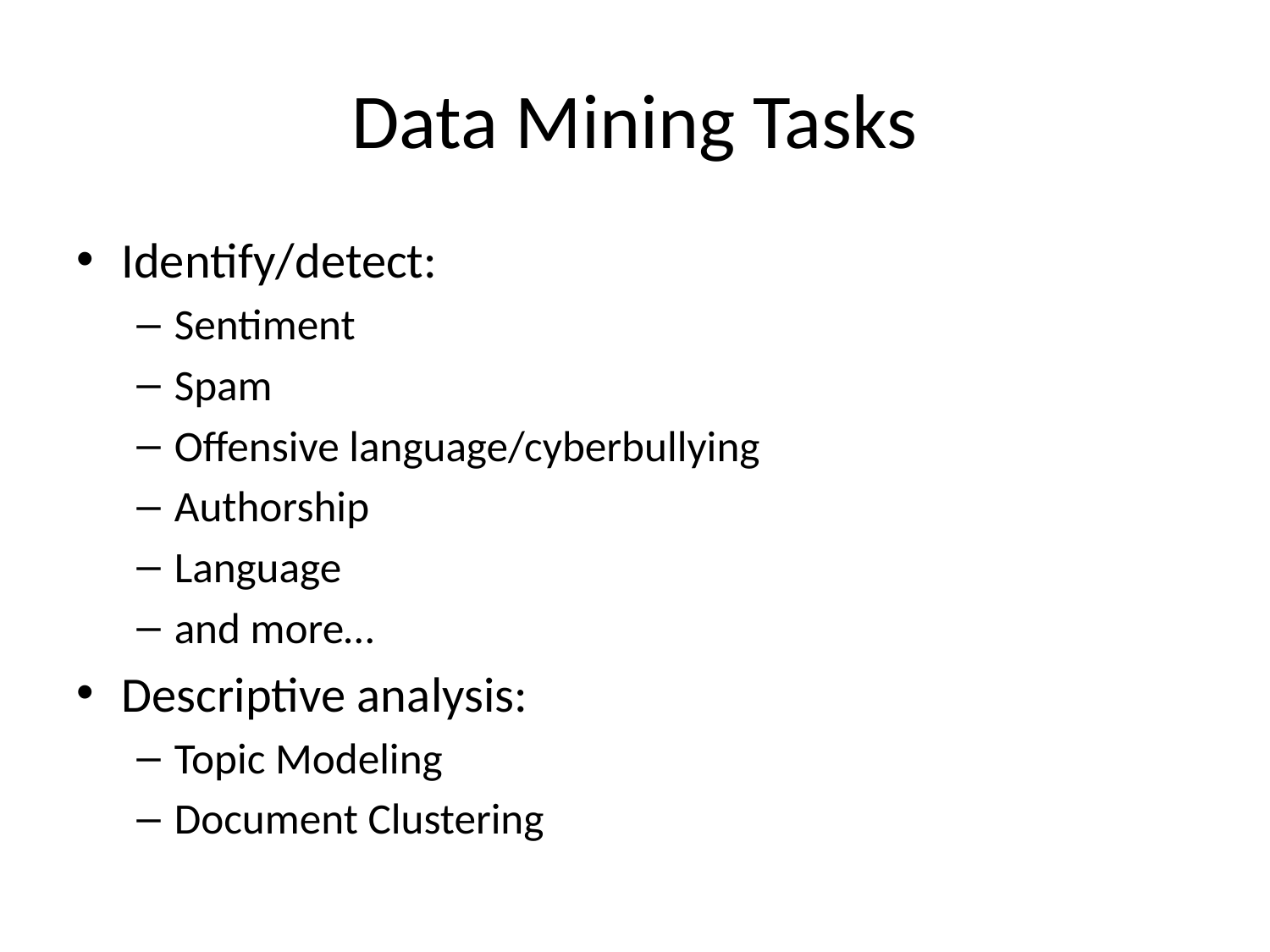

# Data Mining Tasks
Identify/detect:
Sentiment
Spam
Offensive language/cyberbullying
Authorship
Language
and more…
Descriptive analysis:
Topic Modeling
Document Clustering